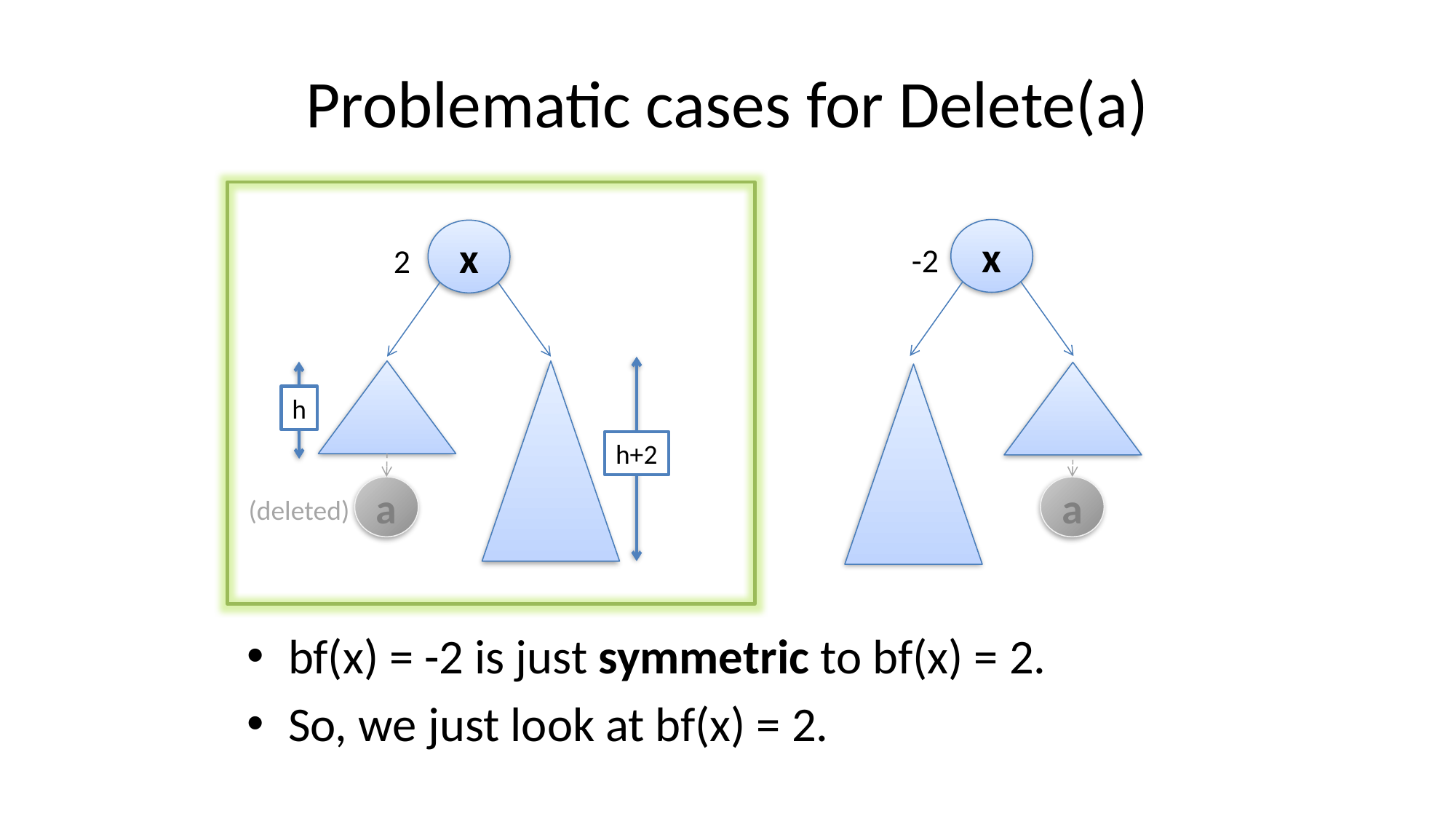

# Problematic cases for Delete(a)

bf(x) = -2 is just symmetric to bf(x) = 2.
So, we just look at bf(x) = 2.
x
x
-2
2

h
h+2
a
a
(deleted)